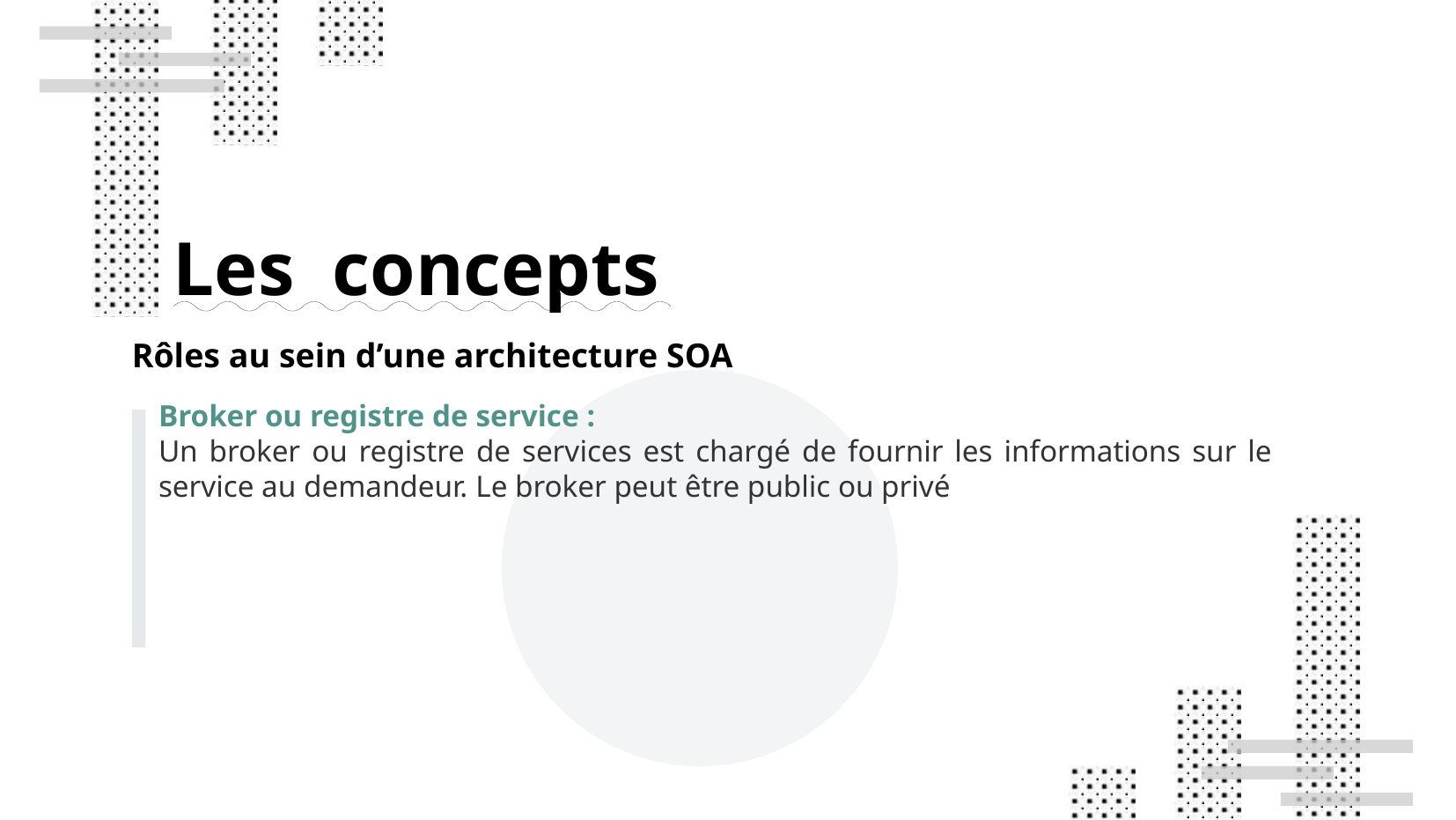

Les  concepts
Rôles au sein d’une architecture SOA
Broker ou registre de service :
Un broker ou registre de services est chargé de fournir les informations sur le service au demandeur. Le broker peut être public ou privé